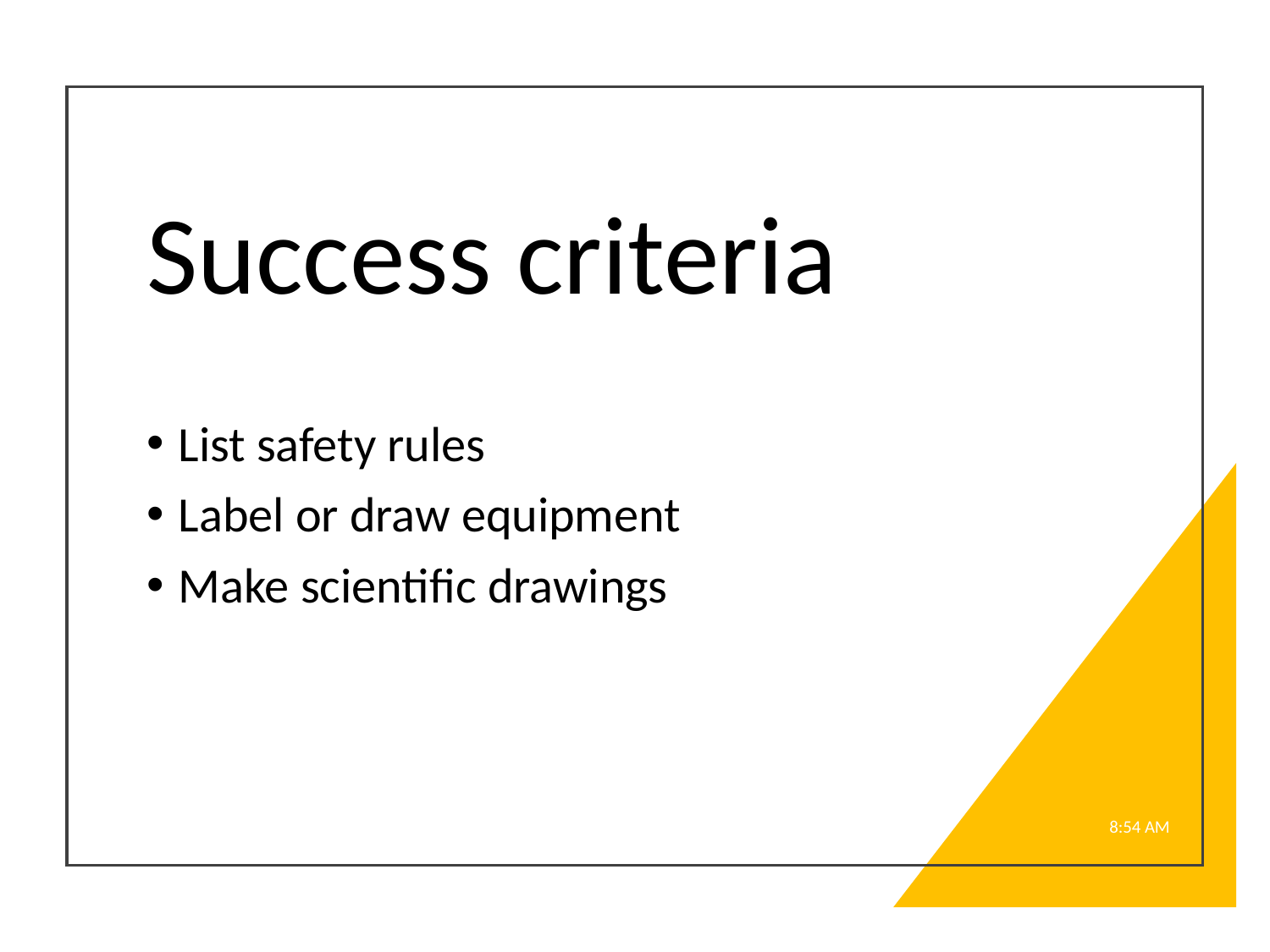

# Success criteria
List safety rules
Label or draw equipment
Make scientific drawings

8:54 AM